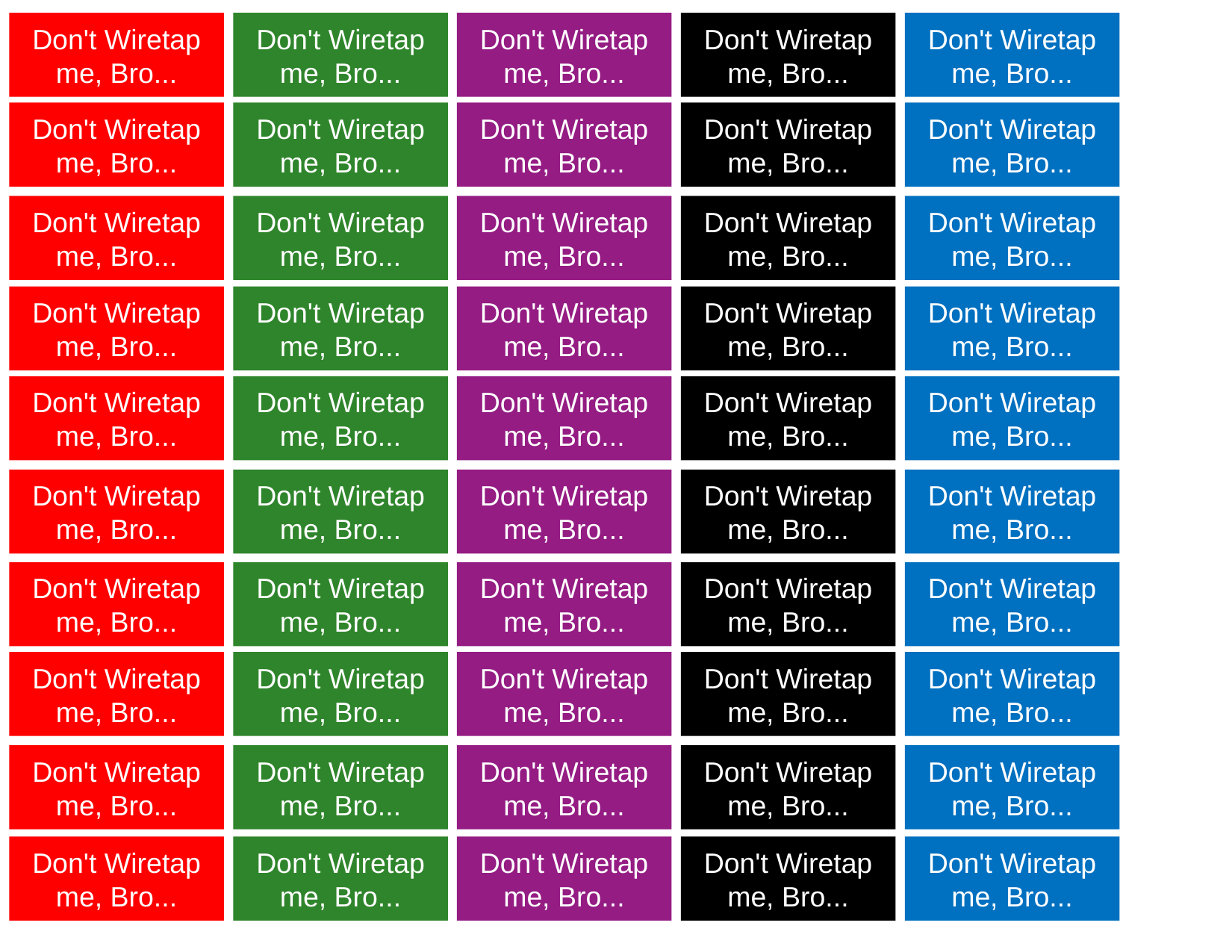

Don't Wiretap me, Bro...
Don't Wiretap me, Bro...
Don't Wiretap me, Bro...
Don't Wiretap me, Bro...
Don't Wiretap me, Bro...
Don't Wiretap me, Bro...
Don't Wiretap me, Bro...
Don't Wiretap me, Bro...
Don't Wiretap me, Bro...
Don't Wiretap me, Bro...
Don't Wiretap me, Bro...
Don't Wiretap me, Bro...
Don't Wiretap me, Bro...
Don't Wiretap me, Bro...
Don't Wiretap me, Bro...
Don't Wiretap me, Bro...
Don't Wiretap me, Bro...
Don't Wiretap me, Bro...
Don't Wiretap me, Bro...
Don't Wiretap me, Bro...
Don't Wiretap me, Bro...
Don't Wiretap me, Bro...
Don't Wiretap me, Bro...
Don't Wiretap me, Bro...
Don't Wiretap me, Bro...
Don't Wiretap me, Bro...
Don't Wiretap me, Bro...
Don't Wiretap me, Bro...
Don't Wiretap me, Bro...
Don't Wiretap me, Bro...
Don't Wiretap me, Bro...
Don't Wiretap me, Bro...
Don't Wiretap me, Bro...
Don't Wiretap me, Bro...
Don't Wiretap me, Bro...
Don't Wiretap me, Bro...
Don't Wiretap me, Bro...
Don't Wiretap me, Bro...
Don't Wiretap me, Bro...
Don't Wiretap me, Bro...
Don't Wiretap me, Bro...
Don't Wiretap me, Bro...
Don't Wiretap me, Bro...
Don't Wiretap me, Bro...
Don't Wiretap me, Bro...
Don't Wiretap me, Bro...
Don't Wiretap me, Bro...
Don't Wiretap me, Bro...
Don't Wiretap me, Bro...
Don't Wiretap me, Bro...